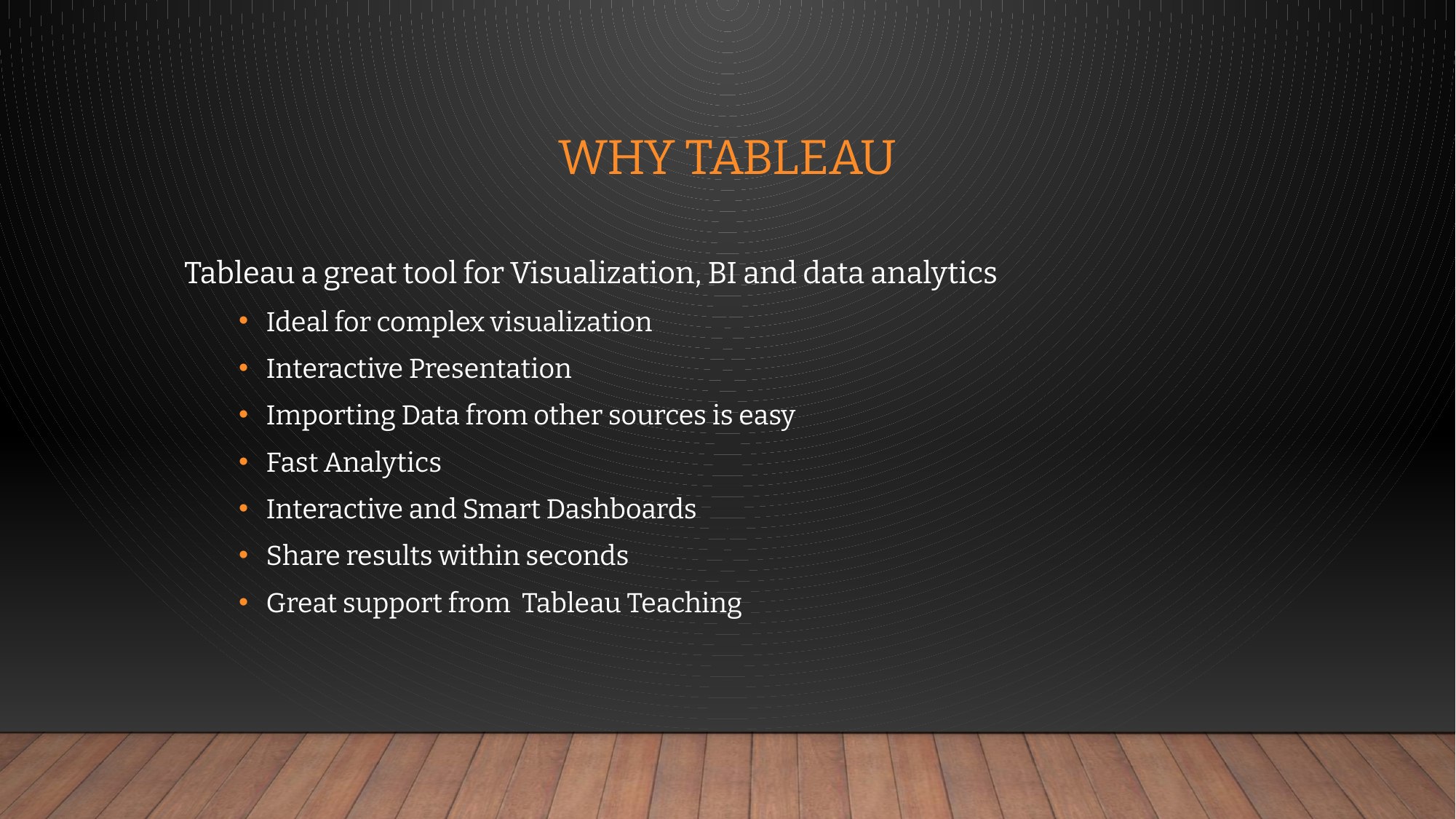

# Why Tableau
Tableau a great tool for Visualization, BI and data analytics
Ideal for complex visualization
Interactive Presentation
Importing Data from other sources is easy
Fast Analytics
Interactive and Smart Dashboards
Share results within seconds
Great support from  Tableau Teaching